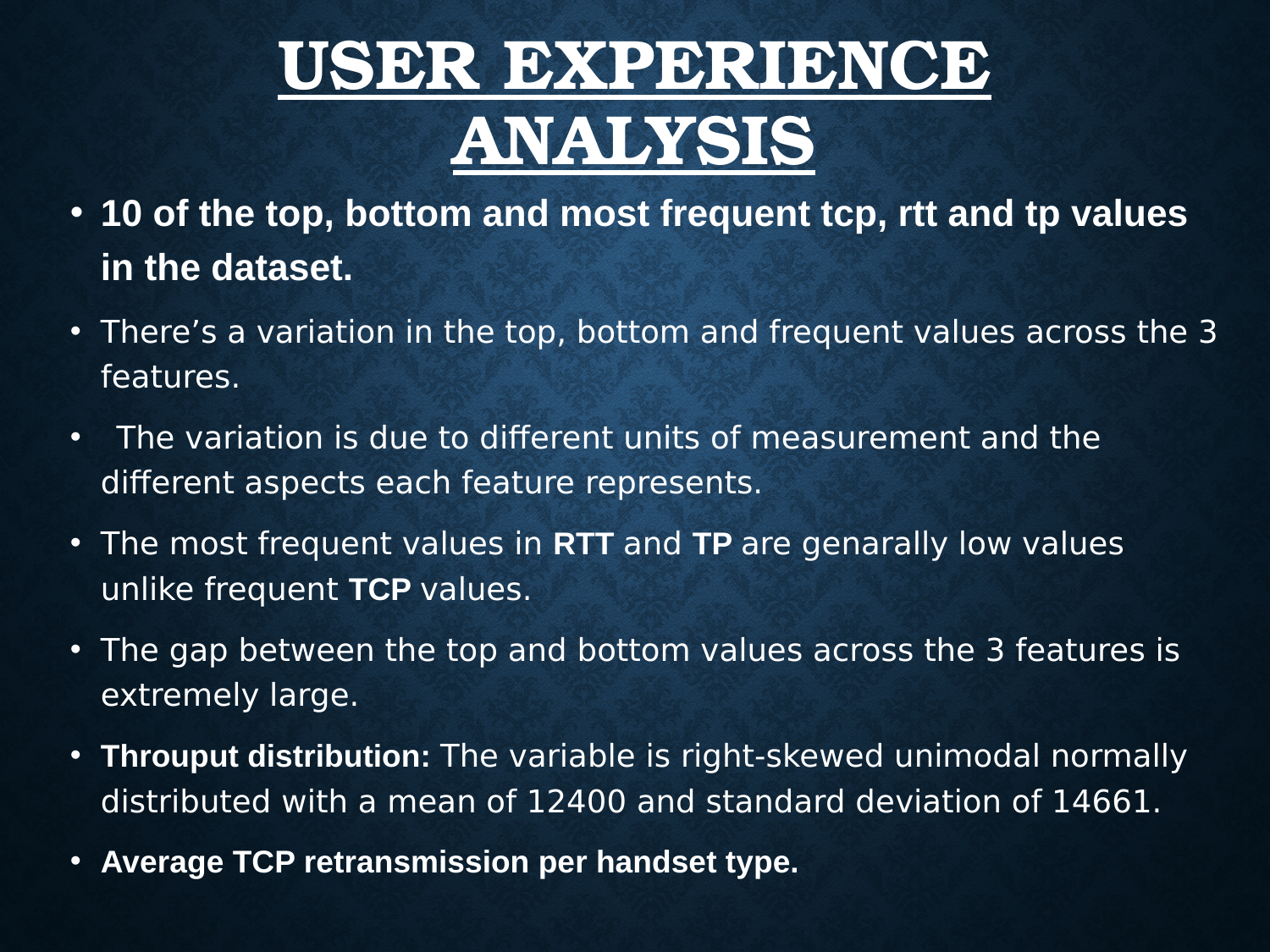

# USER EXPERIENCE ANALYSIS
10 of the top, bottom and most frequent tcp, rtt and tp values in the dataset.
There’s a variation in the top, bottom and frequent values across the 3 features.
 The variation is due to different units of measurement and the different aspects each feature represents.
The most frequent values in RTT and TP are genarally low values unlike frequent TCP values.
The gap between the top and bottom values across the 3 features is extremely large.
Throuput distribution: The variable is right-skewed unimodal normally distributed with a mean of 12400 and standard deviation of 14661.
Average TCP retransmission per handset type.